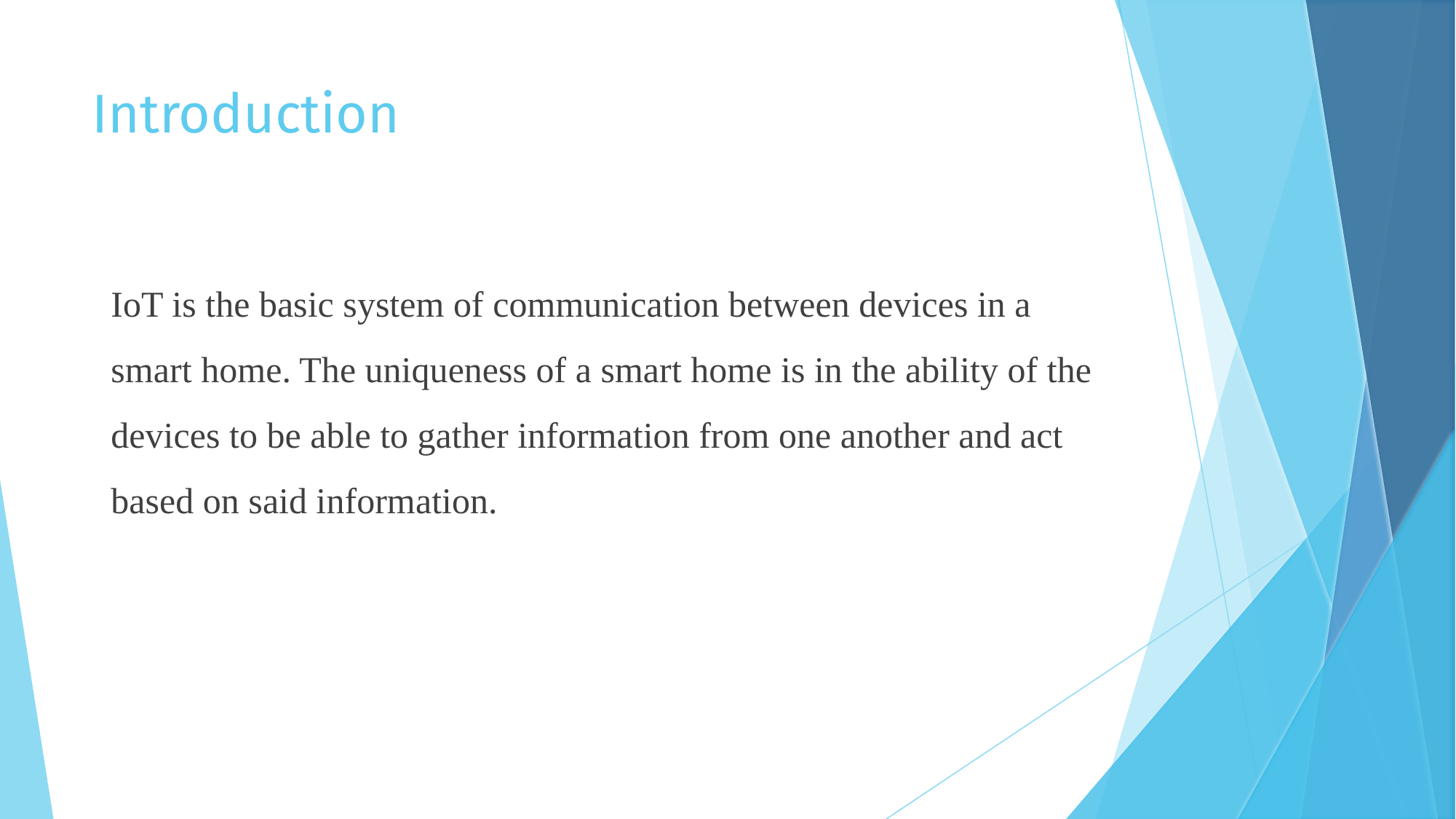

# Introduction
IoT is the basic system of communication between devices in a smart home. The uniqueness of a smart home is in the ability of the devices to be able to gather information from one another and act based on said information.